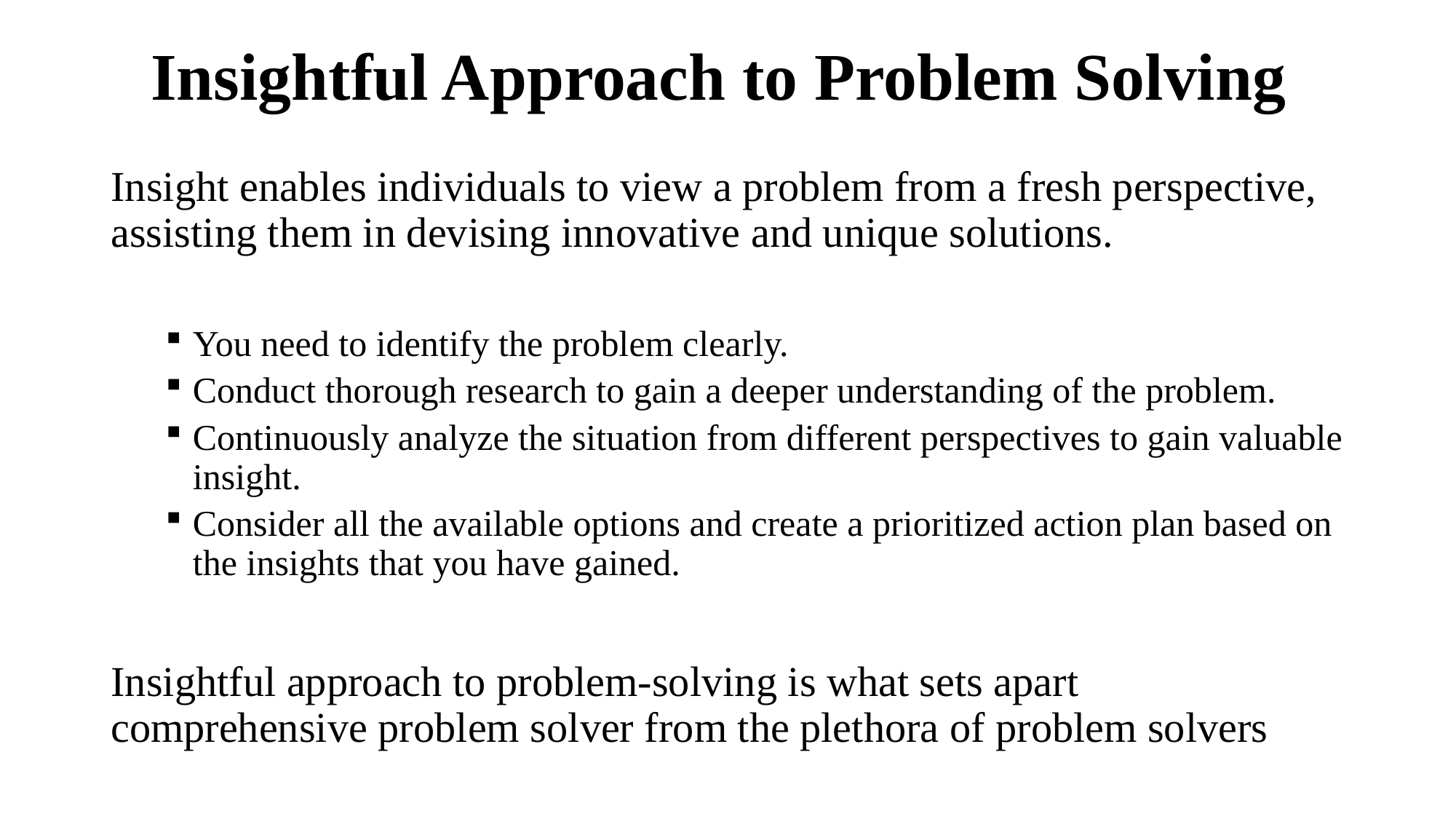

# Insightful Approach to Problem Solving
Insight enables individuals to view a problem from a fresh perspective, assisting them in devising innovative and unique solutions.

You need to identify the problem clearly.
Conduct thorough research to gain a deeper understanding of the problem.
Continuously analyze the situation from different perspectives to gain valuable insight.
Consider all the available options and create a prioritized action plan based on the insights that you have gained.

Insightful approach to problem-solving is what sets apart comprehensive problem solver from the plethora of problem solvers